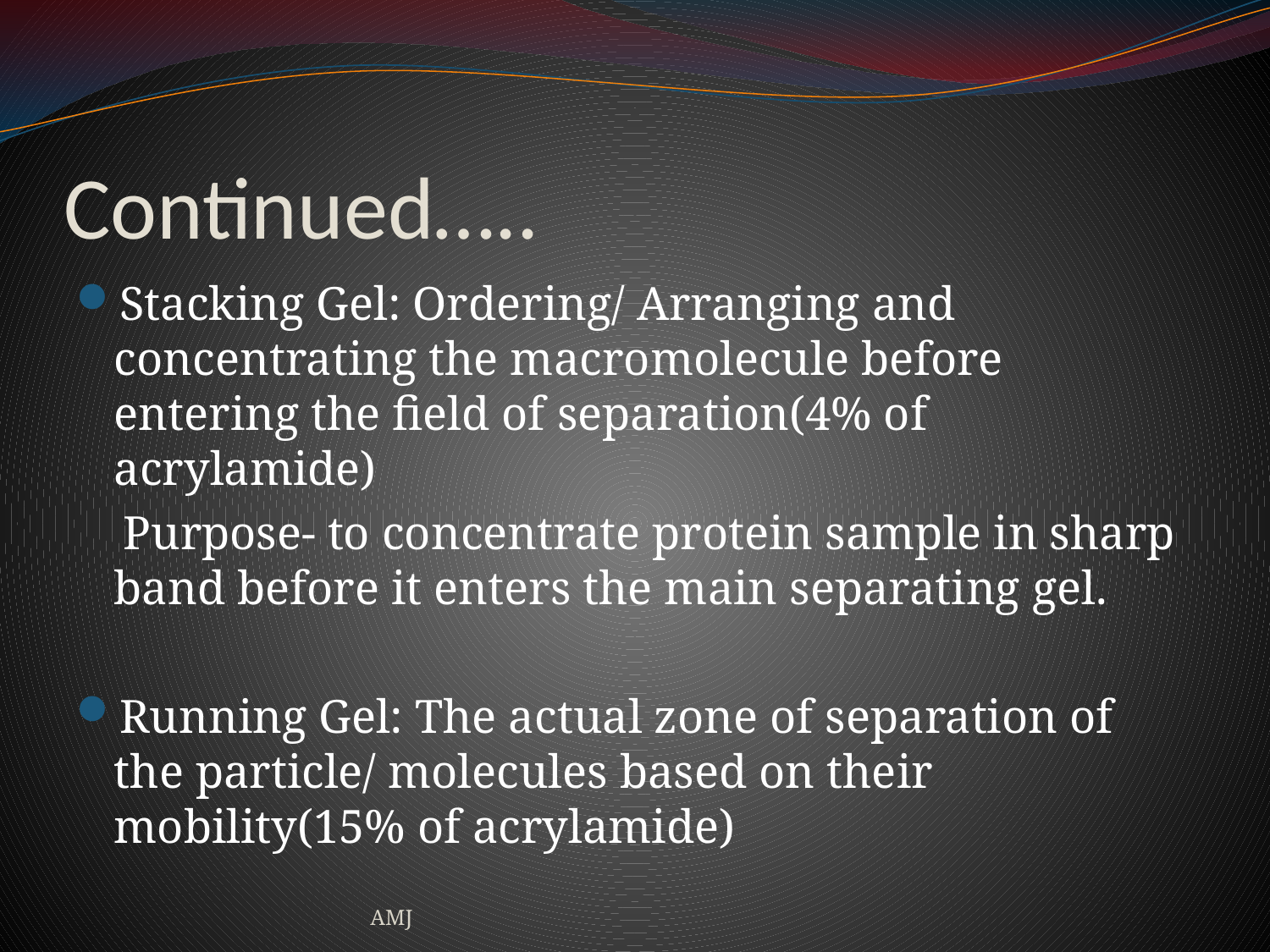

# Continued…..
Stacking Gel: Ordering/ Arranging and concentrating the macromolecule before entering the field of separation(4% of acrylamide)
    Purpose- to concentrate protein sample in sharp band before it enters the main separating gel.

Running Gel: The actual zone of separation of the particle/ molecules based on their mobility(15% of acrylamide)
AMJ